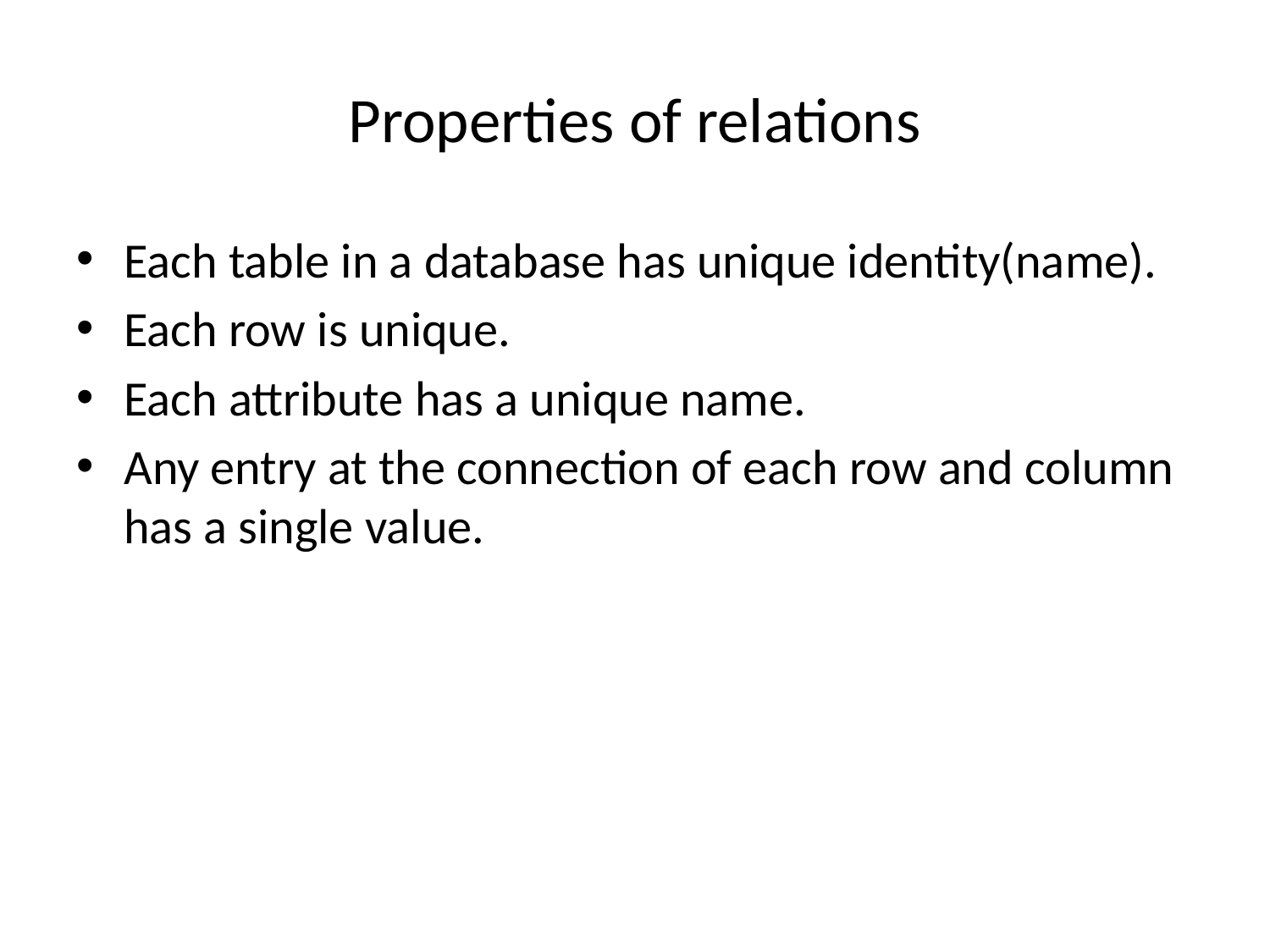

# Properties of relations
Each table in a database has unique identity(name).
Each row is unique.
Each attribute has a unique name.
Any entry at the connection of each row and column has a single value.